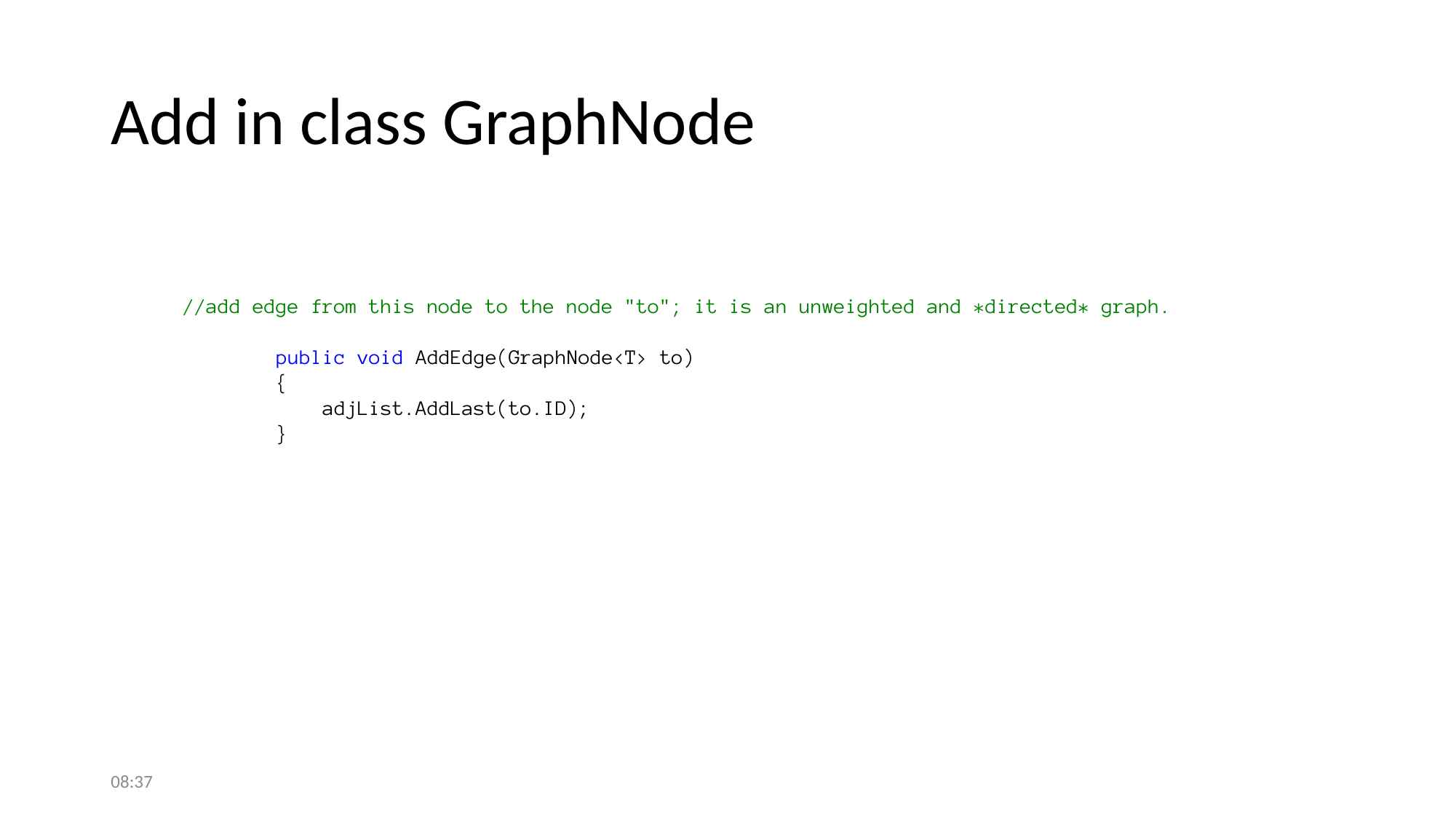

# Add in class GraphNode
//add edge from this node to the node "to"; it is an unweighted and *directed* graph.

        public void AddEdge(GraphNode<T> to)
        {
            adjList.AddLast(to.ID);
        }
08:37